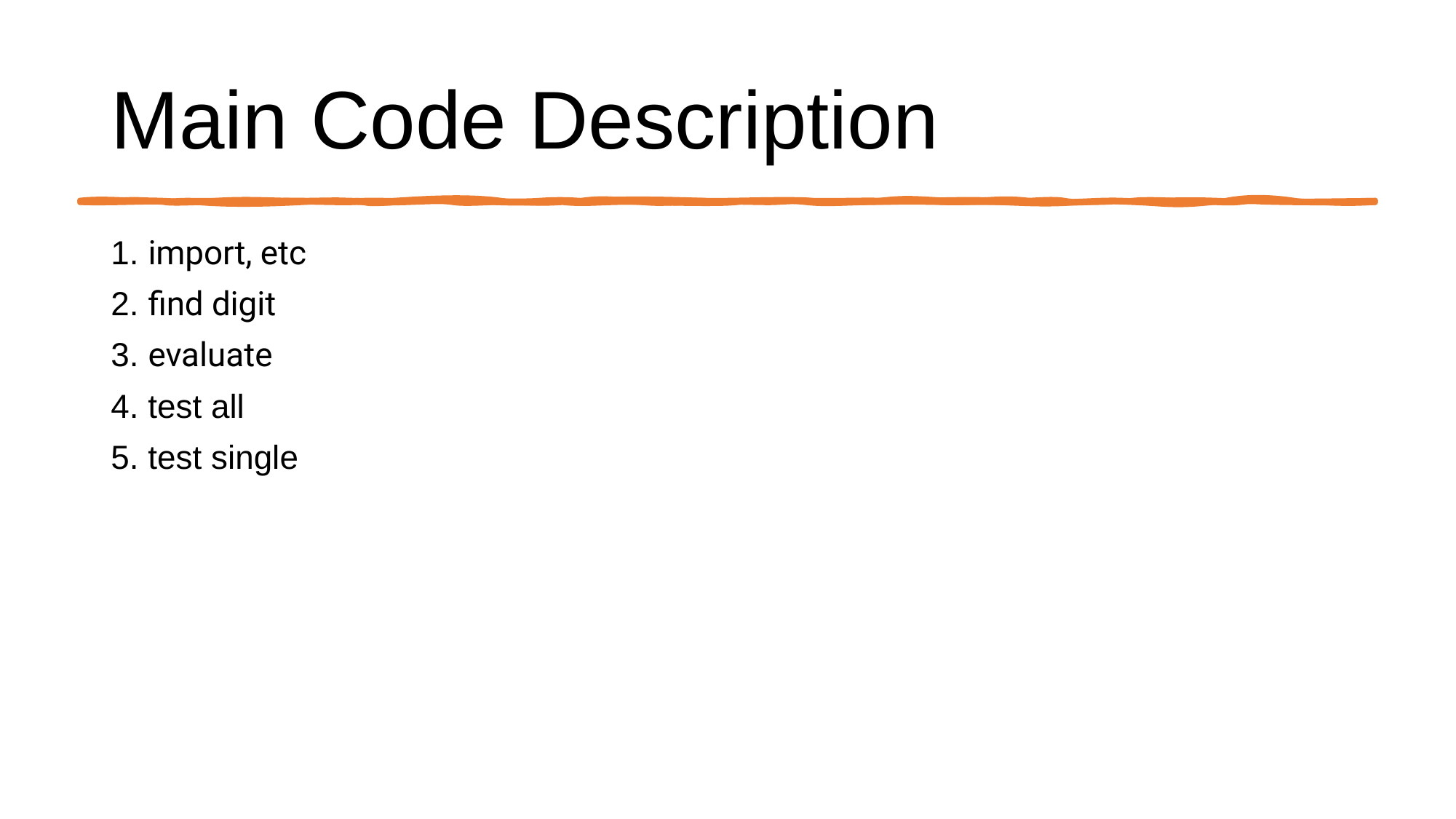

# Main Code Description

1. import, etc
2. find digit
3. evaluate
4. test all
5. test single